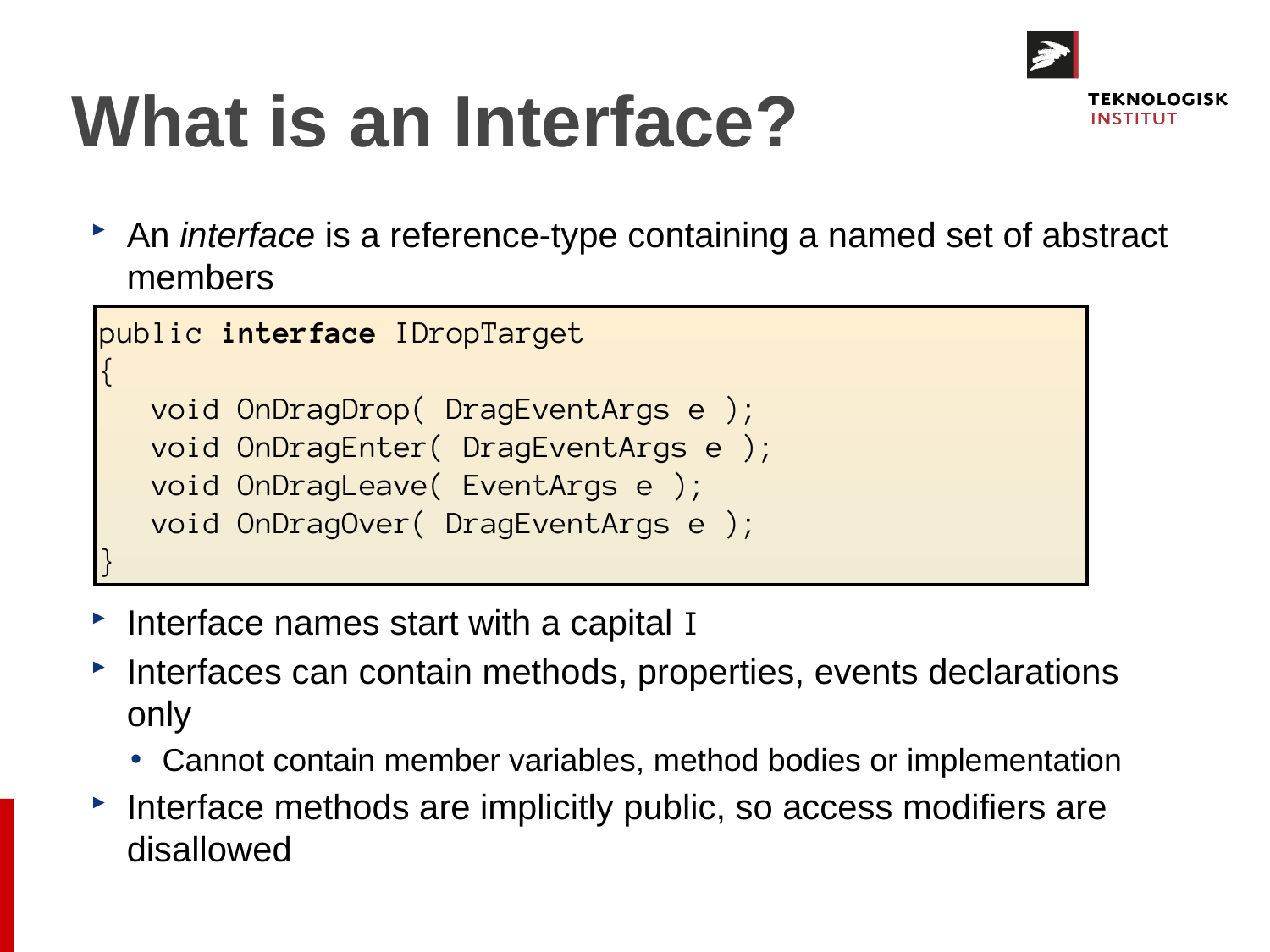

# What is an Interface?
An interface is a reference-type containing a named set of abstract members

Interface names start with a capital I
Interfaces can contain methods, properties, events declarations only
Cannot contain member variables, method bodies or implementation
Interface methods are implicitly public, so access modifiers are disallowed
public interface IDropTarget
{
   void OnDragDrop( DragEventArgs e );
   void OnDragEnter( DragEventArgs e );
   void OnDragLeave( EventArgs e );
   void OnDragOver( DragEventArgs e );
}